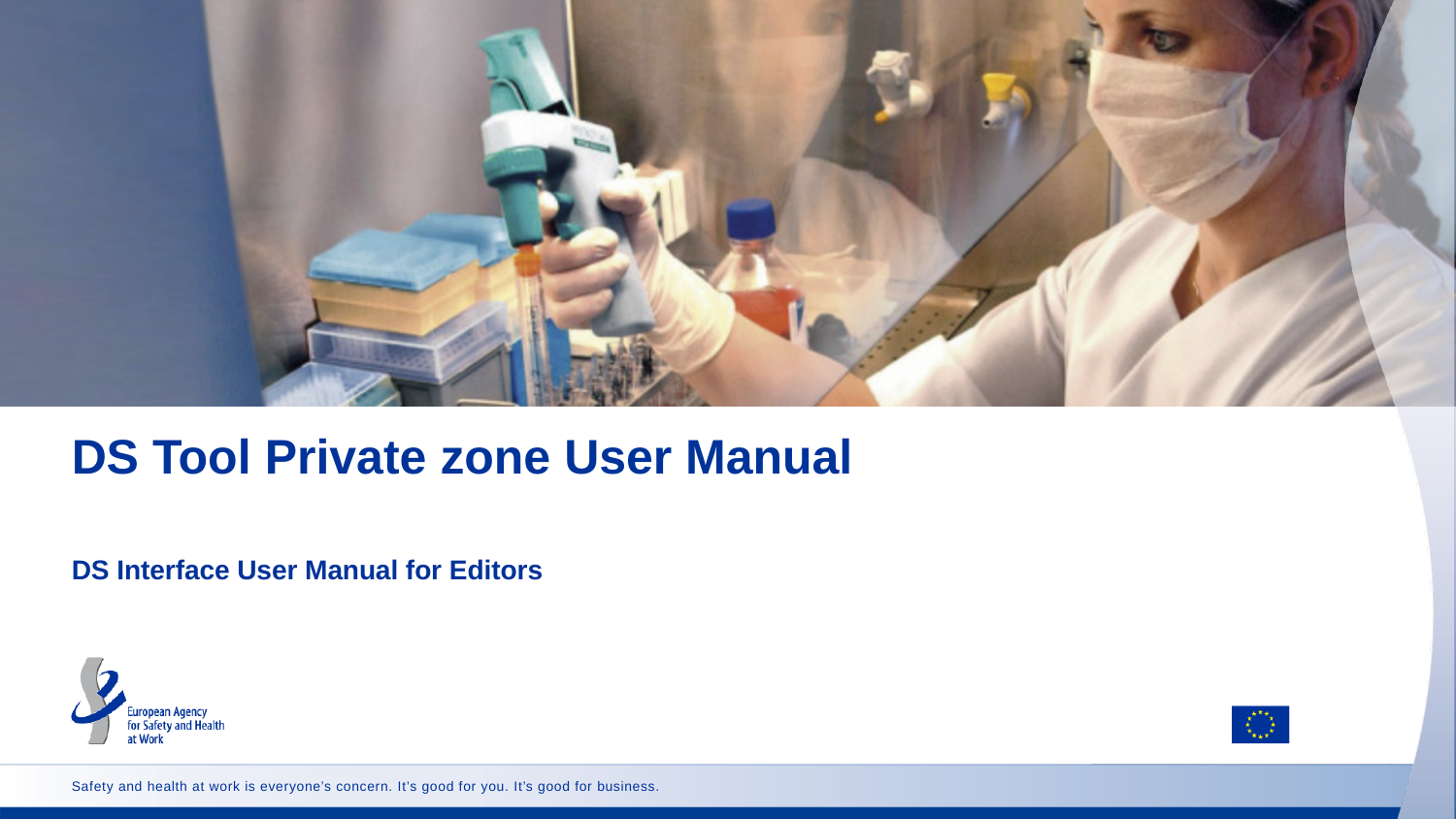

# DS Tool Private zone User Manual
DS Interface User Manual for Editors